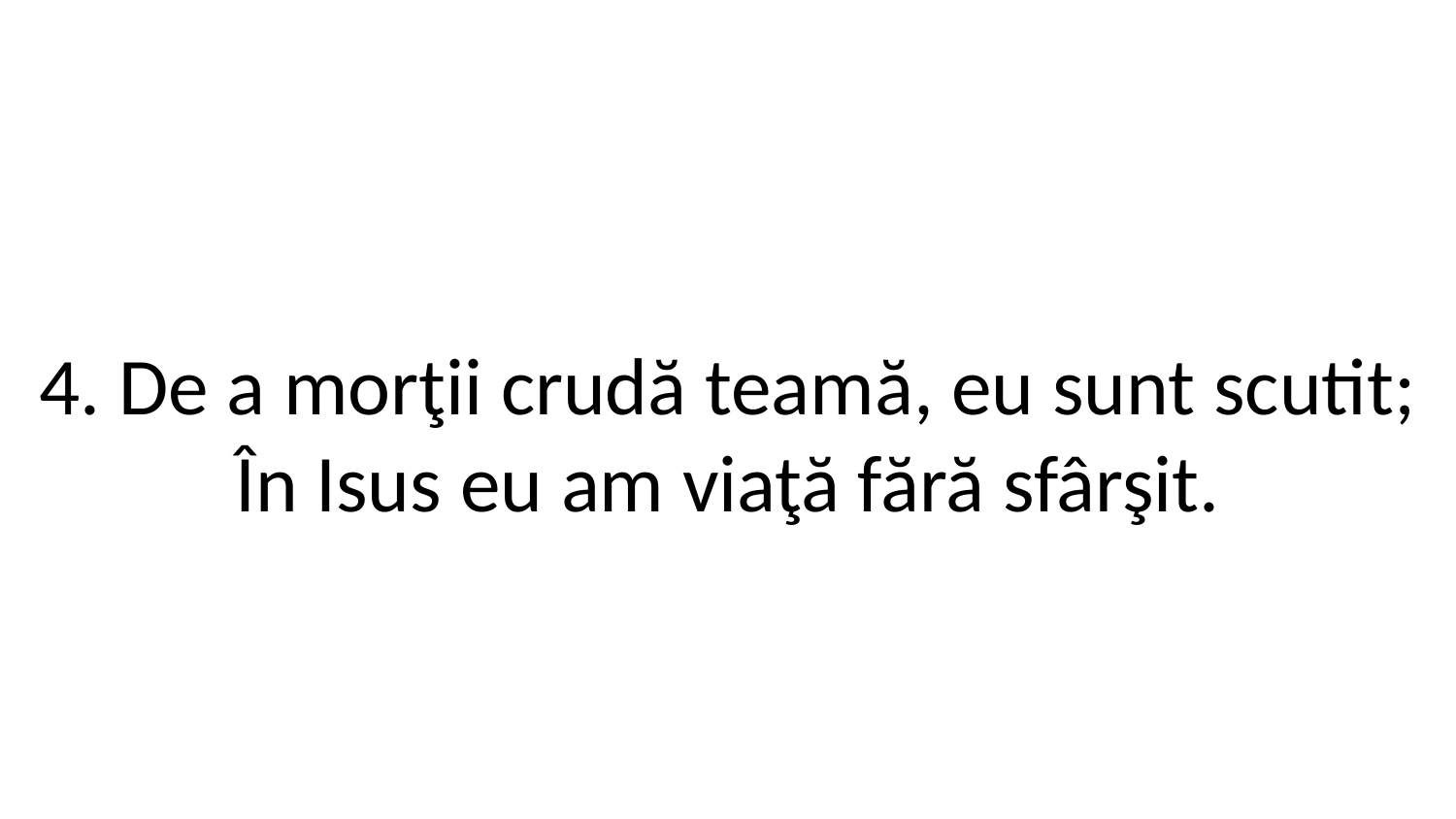

4. De a morţii crudă teamă, eu sunt scutit;
În Isus eu am viaţă fără sfârşit.